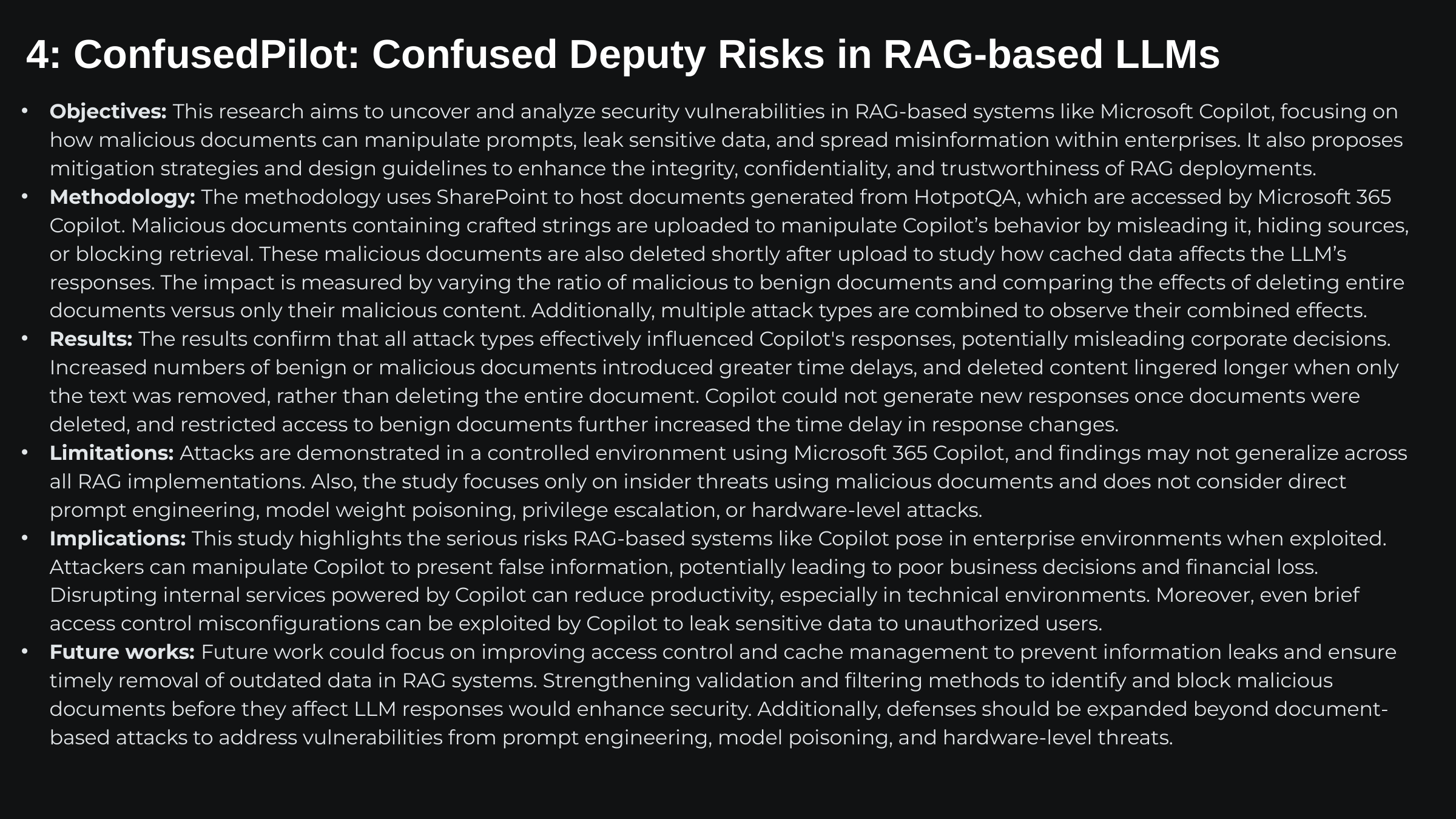

4: ConfusedPilot: Confused Deputy Risks in RAG-based LLMs
Objectives: This research aims to uncover and analyze security vulnerabilities in RAG-based systems like Microsoft Copilot, focusing on how malicious documents can manipulate prompts, leak sensitive data, and spread misinformation within enterprises. It also proposes mitigation strategies and design guidelines to enhance the integrity, confidentiality, and trustworthiness of RAG deployments.
Methodology: The methodology uses SharePoint to host documents generated from HotpotQA, which are accessed by Microsoft 365 Copilot. Malicious documents containing crafted strings are uploaded to manipulate Copilot’s behavior by misleading it, hiding sources, or blocking retrieval. These malicious documents are also deleted shortly after upload to study how cached data affects the LLM’s responses. The impact is measured by varying the ratio of malicious to benign documents and comparing the effects of deleting entire documents versus only their malicious content. Additionally, multiple attack types are combined to observe their combined effects.
Results: The results confirm that all attack types effectively influenced Copilot's responses, potentially misleading corporate decisions. Increased numbers of benign or malicious documents introduced greater time delays, and deleted content lingered longer when only the text was removed, rather than deleting the entire document. Copilot could not generate new responses once documents were deleted, and restricted access to benign documents further increased the time delay in response changes.
Limitations: Attacks are demonstrated in a controlled environment using Microsoft 365 Copilot, and findings may not generalize across all RAG implementations. Also, the study focuses only on insider threats using malicious documents and does not consider direct prompt engineering, model weight poisoning, privilege escalation, or hardware-level attacks.
Implications: This study highlights the serious risks RAG-based systems like Copilot pose in enterprise environments when exploited. Attackers can manipulate Copilot to present false information, potentially leading to poor business decisions and financial loss. Disrupting internal services powered by Copilot can reduce productivity, especially in technical environments. Moreover, even brief access control misconfigurations can be exploited by Copilot to leak sensitive data to unauthorized users.
Future works: Future work could focus on improving access control and cache management to prevent information leaks and ensure timely removal of outdated data in RAG systems. Strengthening validation and filtering methods to identify and block malicious documents before they affect LLM responses would enhance security. Additionally, defenses should be expanded beyond document-based attacks to address vulnerabilities from prompt engineering, model poisoning, and hardware-level threats.